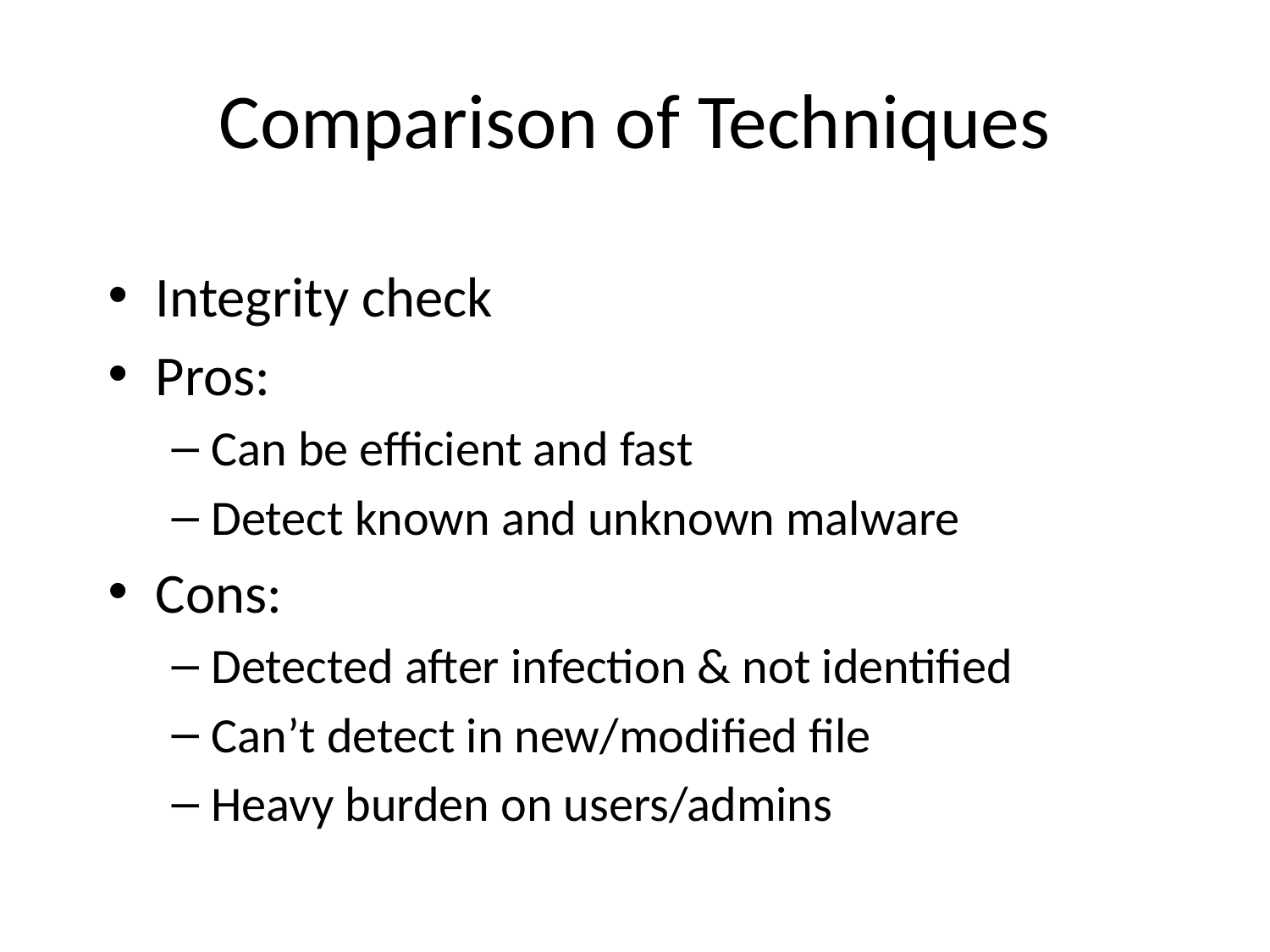

# Comparison of Techniques
Integrity check
Pros:
Can be efficient and fast
Detect known and unknown malware
Cons:
Detected after infection & not identified
Can’t detect in new/modified file
Heavy burden on users/admins